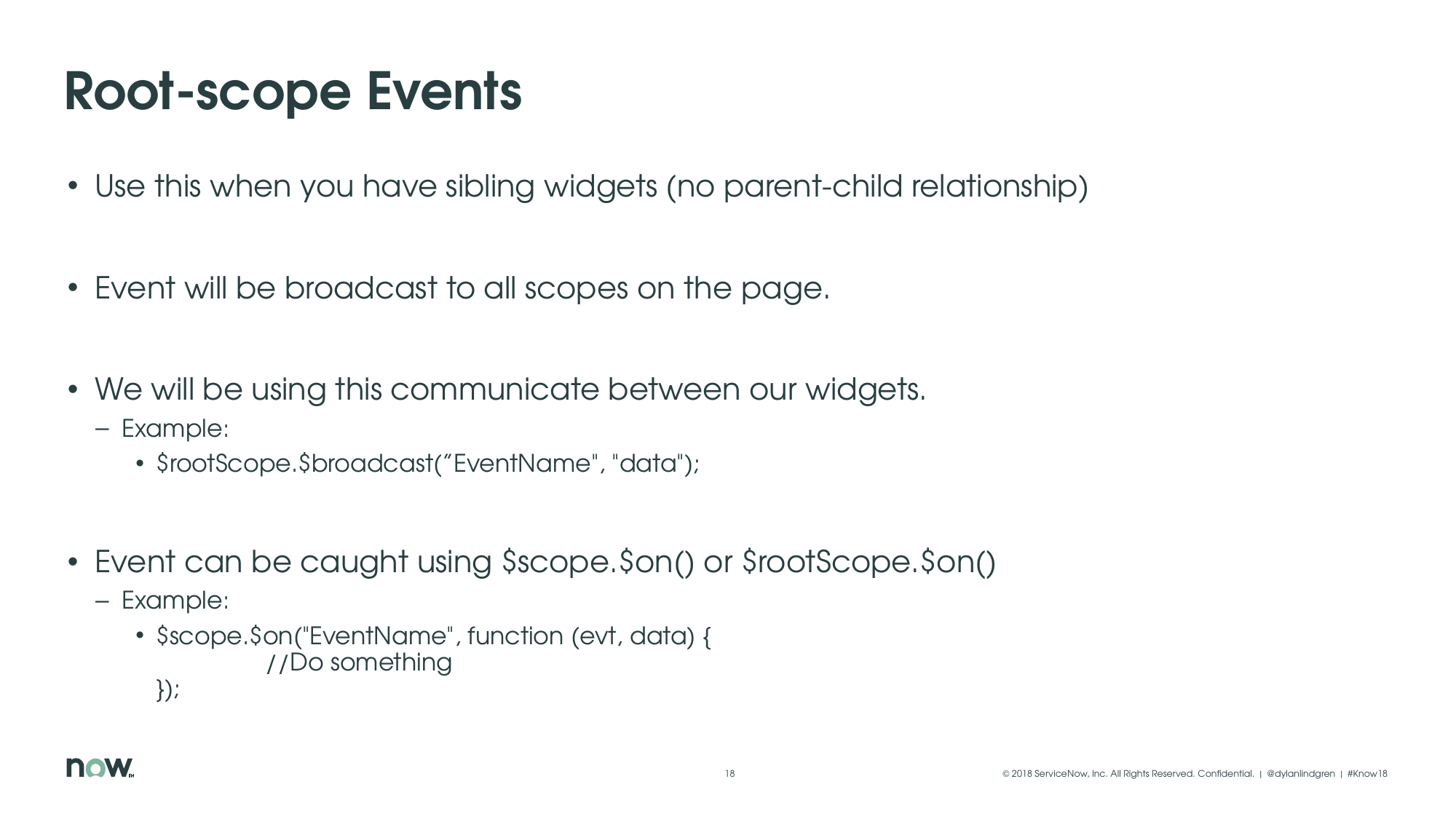

# Root-scope Events
Use this when you have sibling widgets (no parent-child relationship)

Event will be broadcast to all scopes on the page.

We will be using this communicate between our widgets.
Example:
$rootScope.$broadcast(”EventName", "data");

Event can be caught using $scope.$on() or $rootScope.$on()
Example:
$scope.$on("EventName", function (evt, data) {
	//Do something
});